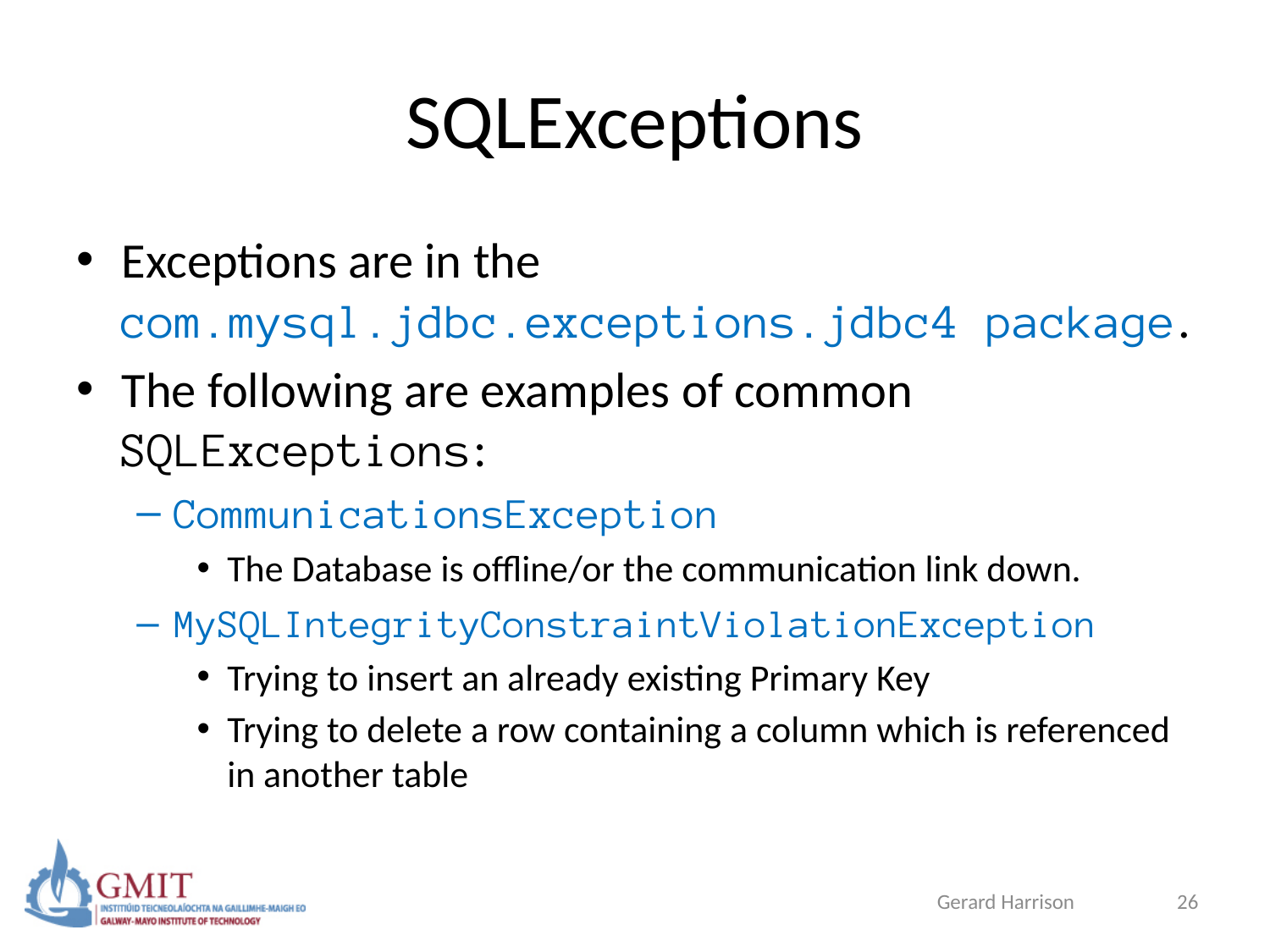

# SQLExceptions
Exceptions are in the  com.mysql.jdbc.exceptions.jdbc4 package.
The following are examples of common SQLExceptions:
CommunicationsException
The Database is offline/or the communication link down.
MySQLIntegrityConstraintViolationException
Trying to insert an already existing Primary Key
Trying to delete a row containing a column which is referenced in another table
Gerard Harrison
26